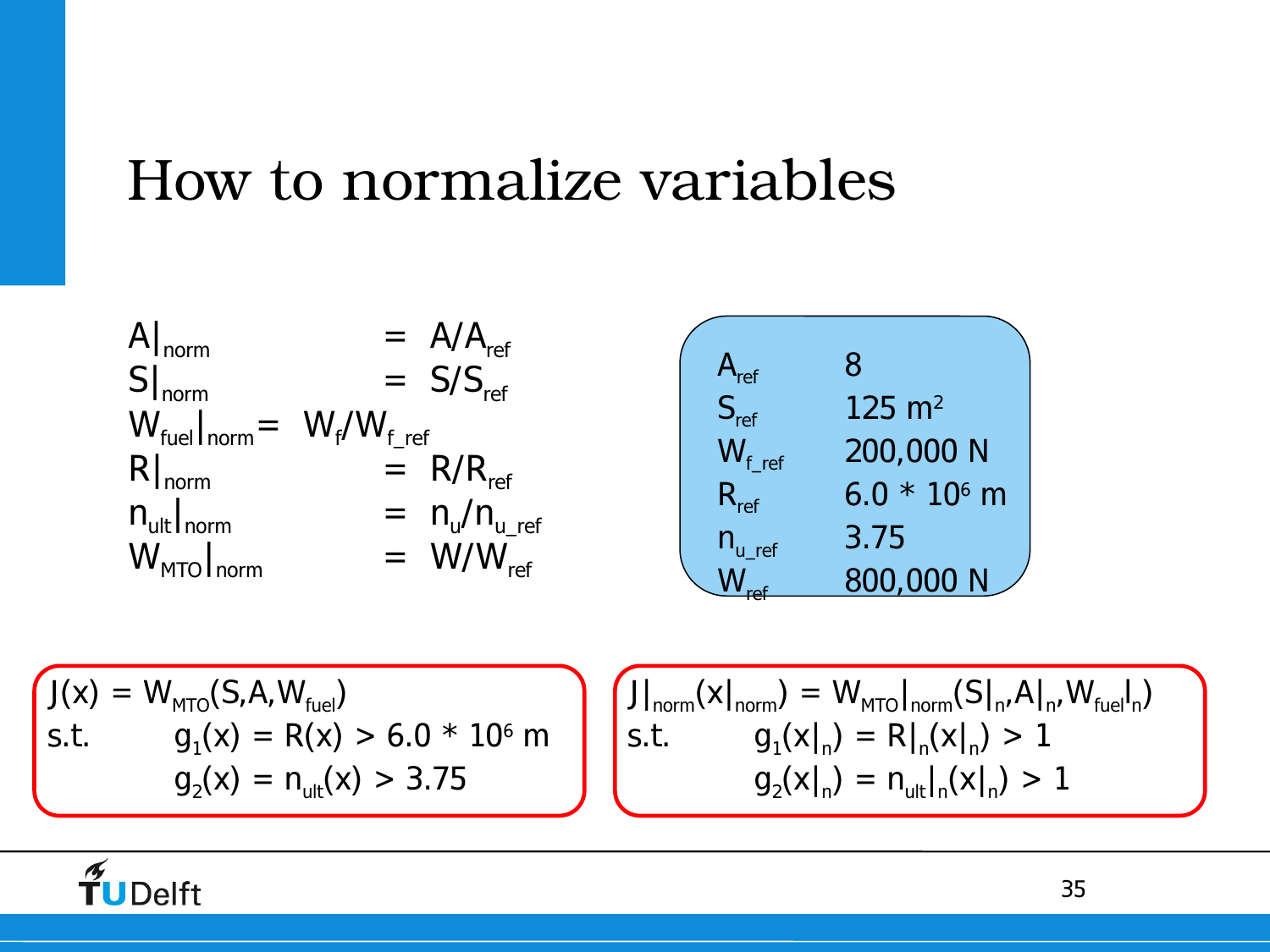

# How to normalize variables

A|norm		=  A/Aref
S|norm		=  S/Sref
Wfuel|norm	=  Wf/Wf_ref
R|norm		=  R/Rref
nult|norm		=  nu/nu_ref
WMTO|norm	=  W/Wref
Aref	8
Sref	125 m2
Wf_ref	200,000 N
Rref	6.0 * 106 m
nu_ref	3.75
Wref	800,000 N

J(x) = WMTO(S,A,Wfuel)
s.t.	g1(x) = R(x) > 6.0 * 106 m
	g2(x) = nult(x) > 3.75
J|norm(x|norm) = WMTO|norm(S|n,A|n,Wfuelln)
s.t.	g1(x|n) = R|n(x|n) > 1
	g2(x|n) = nult|n(x|n) > 1